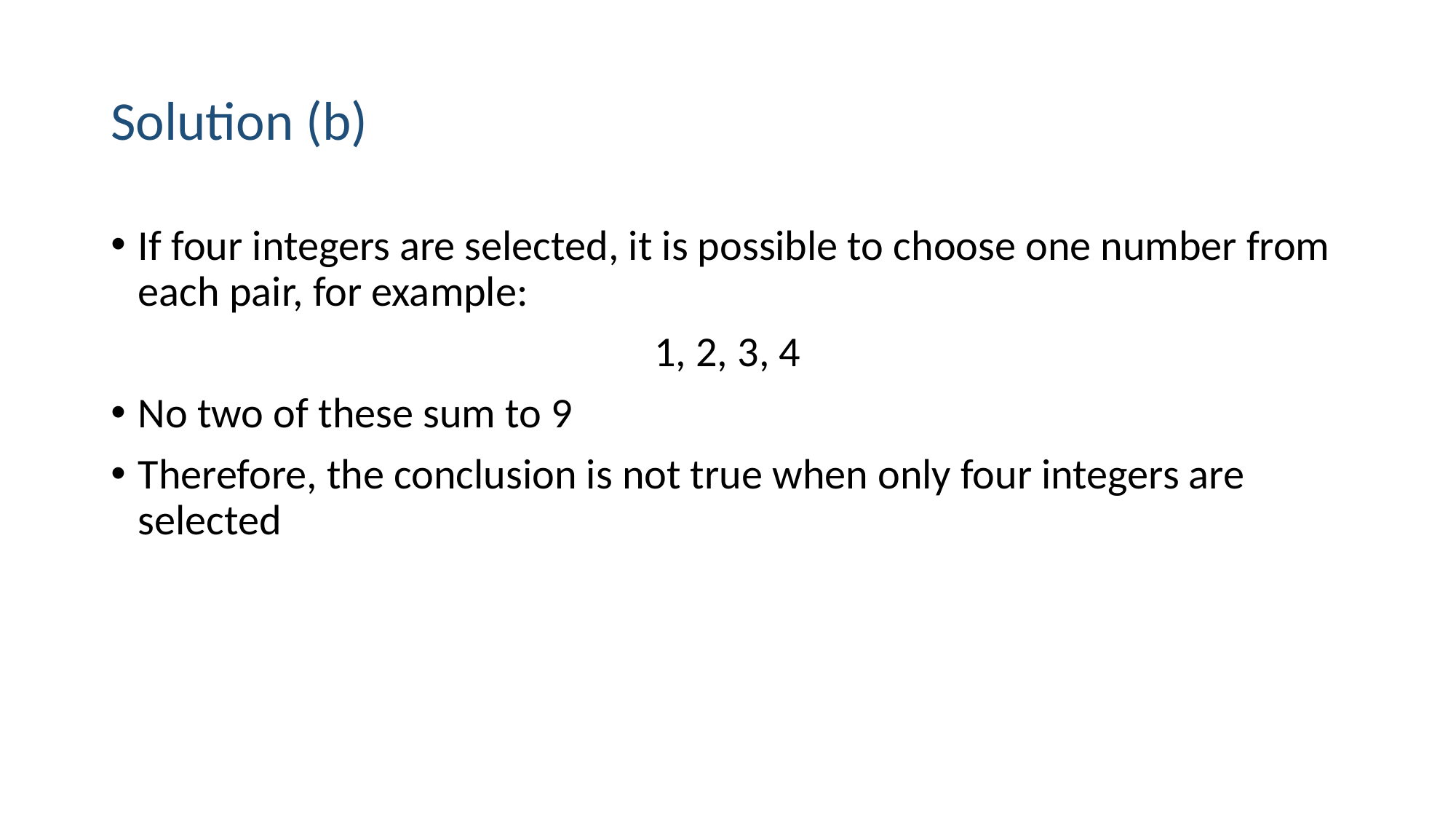

# Solution (b)
If four integers are selected, it is possible to choose one number from each pair, for example:
1, 2, 3, 4
No two of these sum to 9
Therefore, the conclusion is not true when only four integers are selected